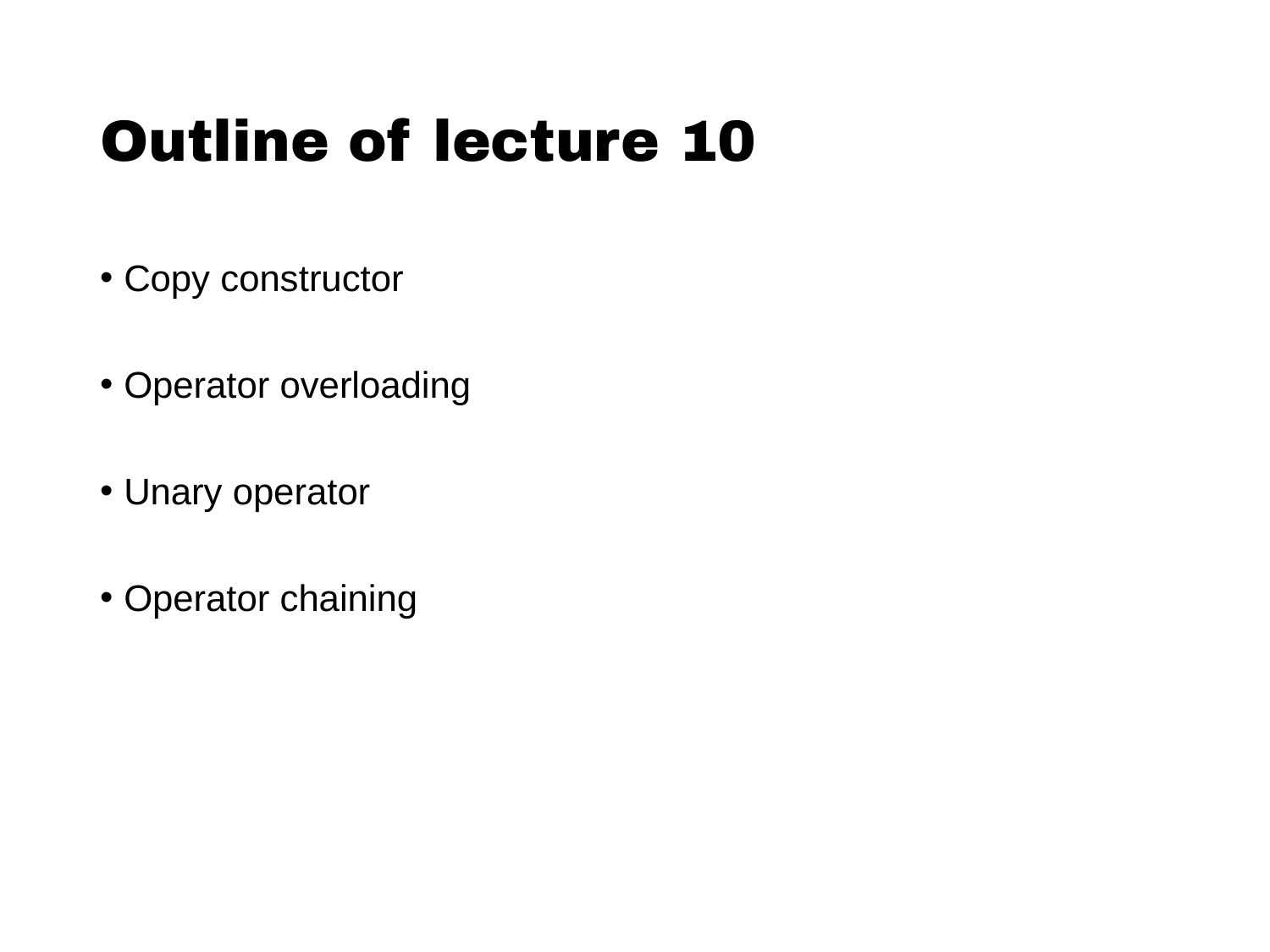

# Outline of lecture 10
Copy constructor

Operator overloading

Unary operator

Operator chaining